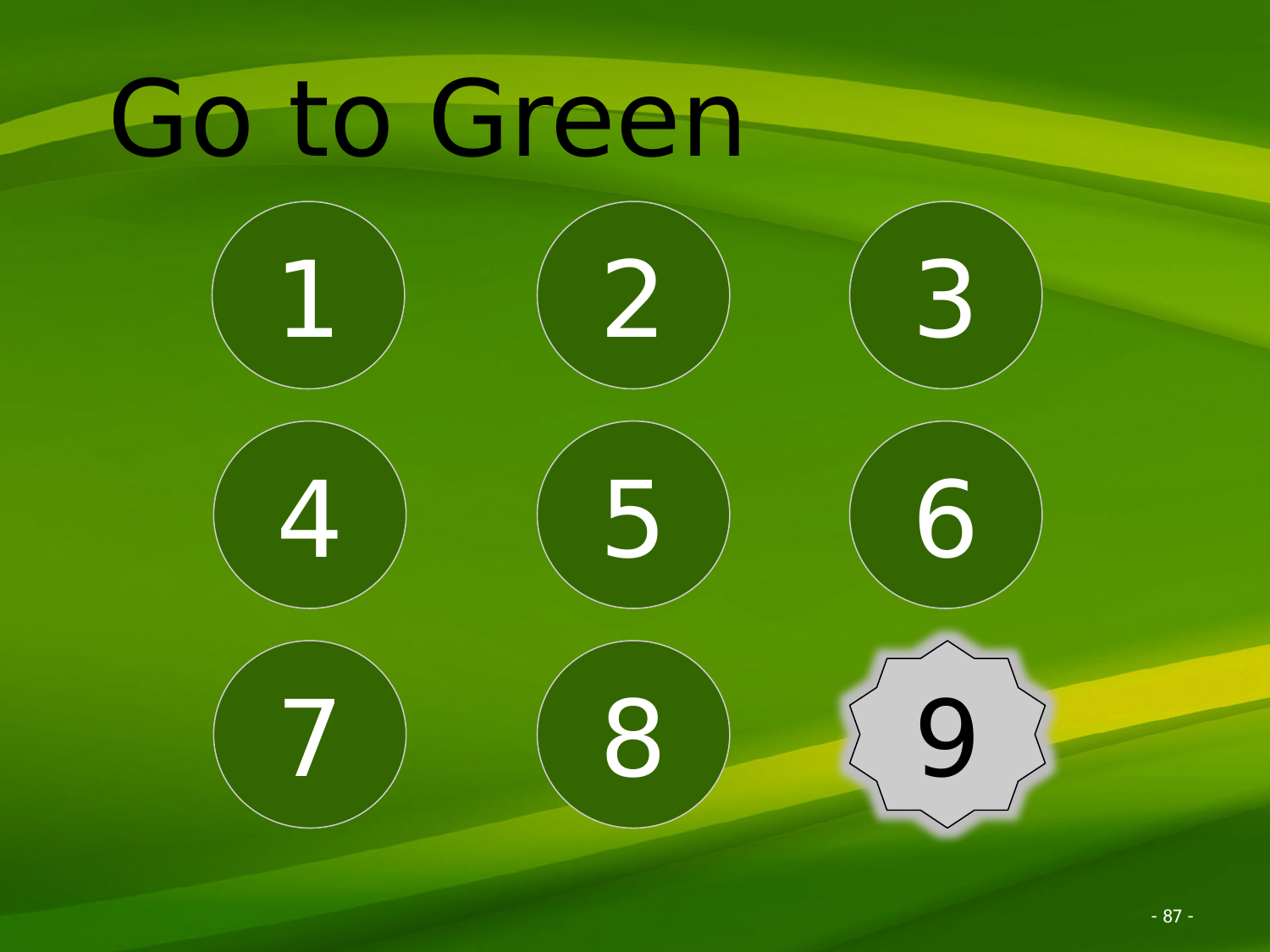

Go to Green
2
1
3
4
6
5
8
9
7
- 87 -